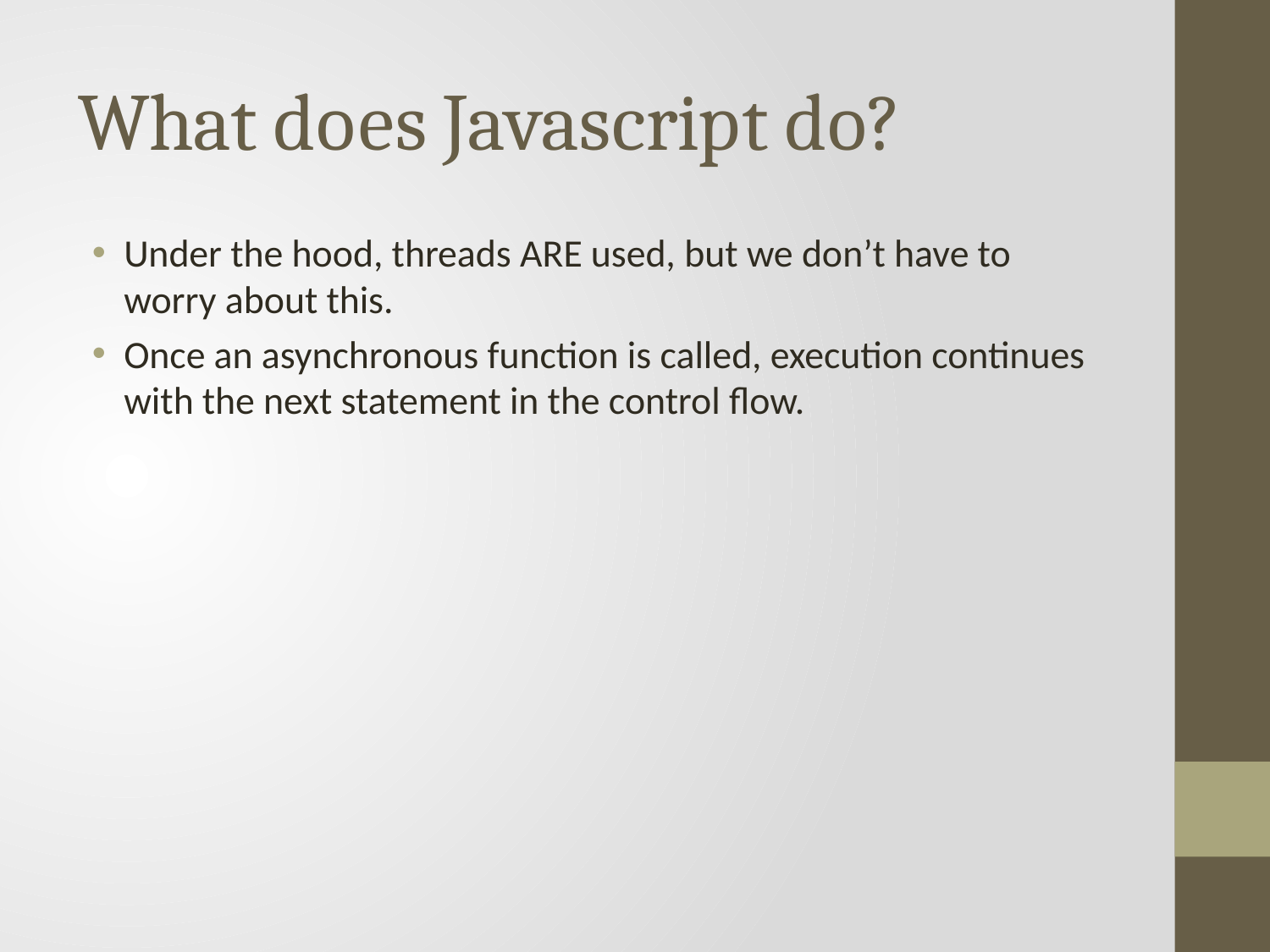

# What does Javascript do?
Under the hood, threads ARE used, but we don’t have to worry about this.
Once an asynchronous function is called, execution continues with the next statement in the control flow.